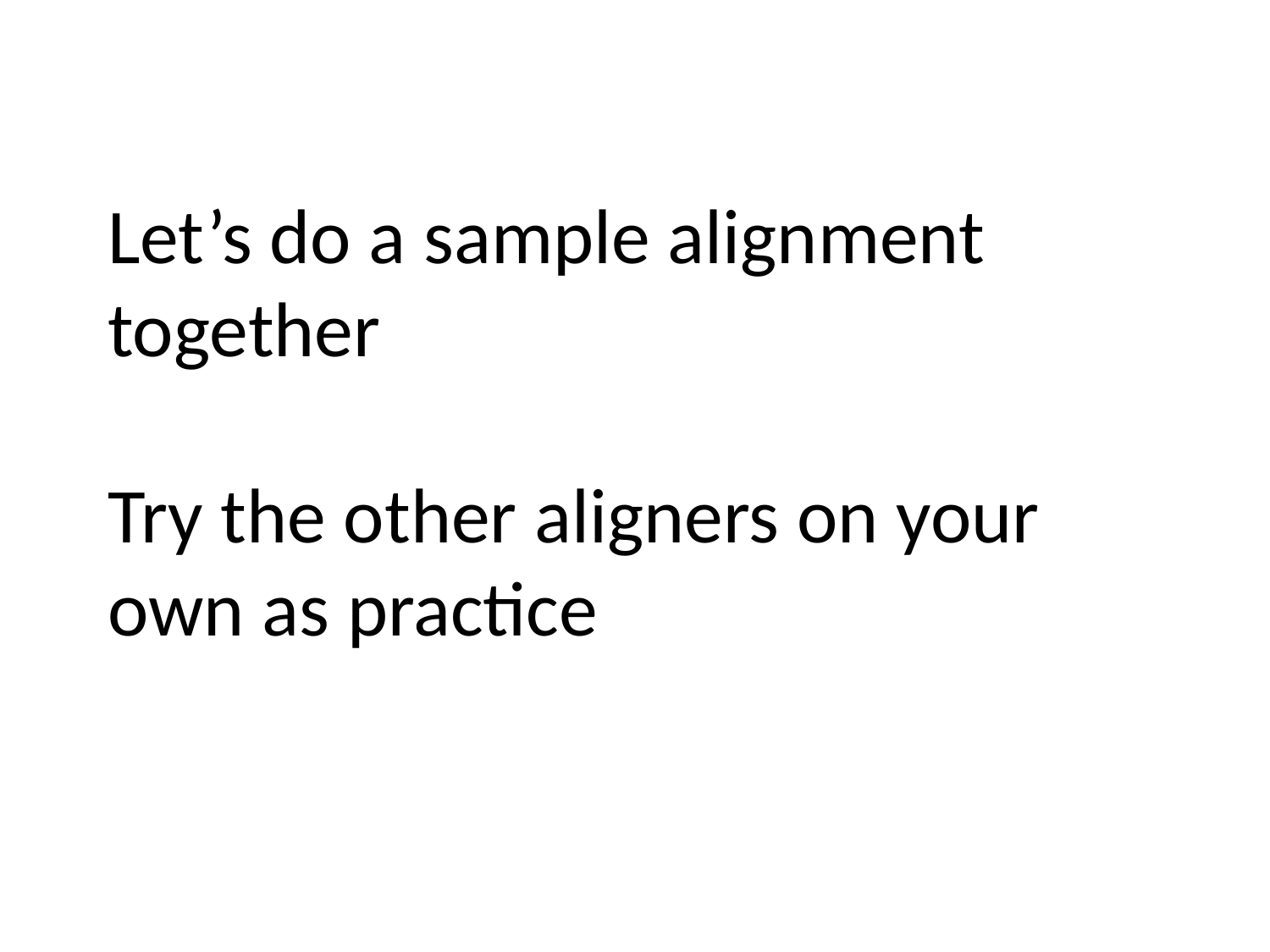

# Let’s do a sample alignment together Try the other aligners on your own as practice